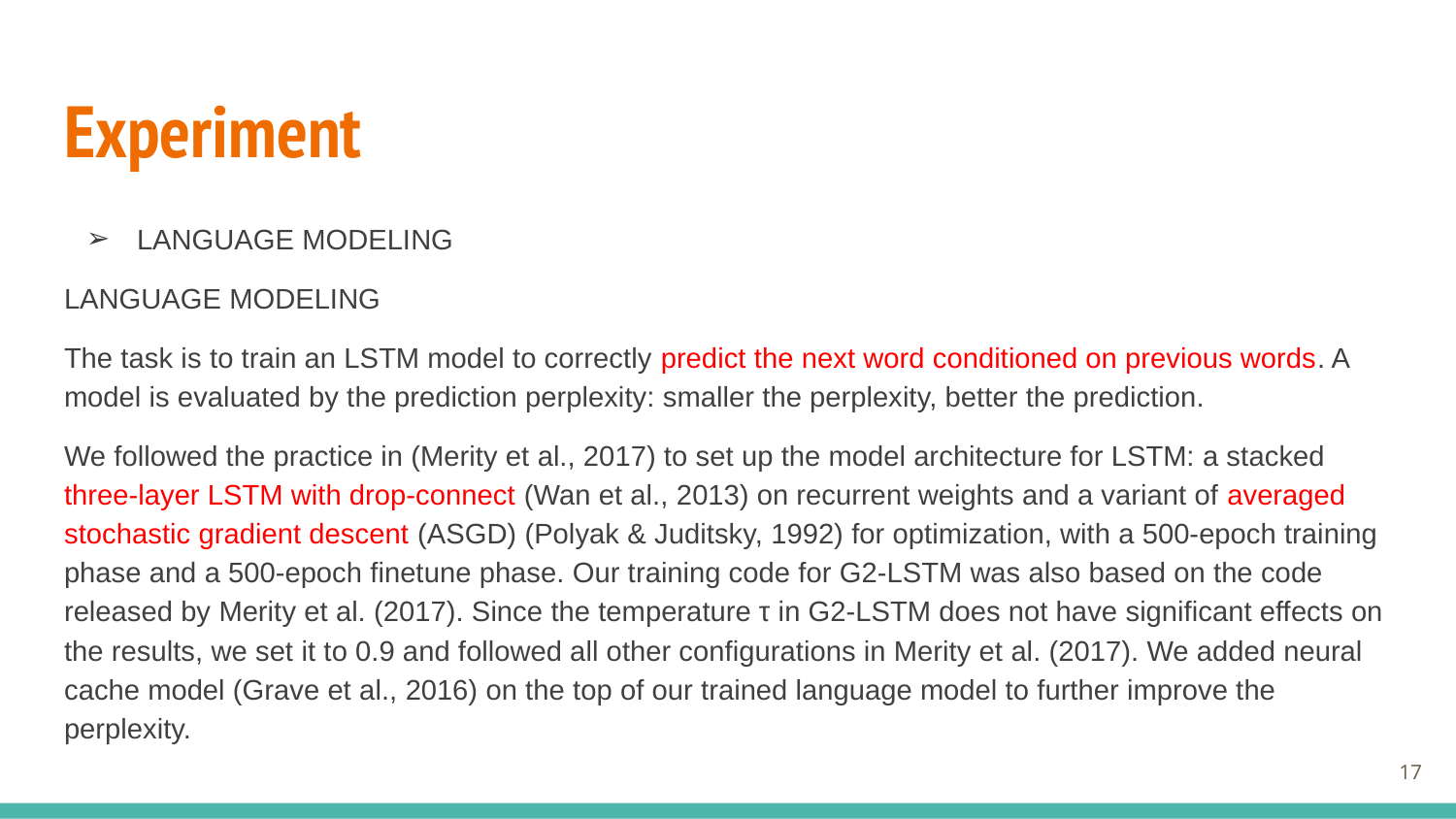

# Experiment
LANGUAGE MODELING
LANGUAGE MODELING
The task is to train an LSTM model to correctly predict the next word conditioned on previous words. A model is evaluated by the prediction perplexity: smaller the perplexity, better the prediction.
We followed the practice in (Merity et al., 2017) to set up the model architecture for LSTM: a stacked three-layer LSTM with drop-connect (Wan et al., 2013) on recurrent weights and a variant of averaged stochastic gradient descent (ASGD) (Polyak & Juditsky, 1992) for optimization, with a 500-epoch training phase and a 500-epoch finetune phase. Our training code for G2-LSTM was also based on the code released by Merity et al. (2017). Since the temperature τ in G2-LSTM does not have significant effects on the results, we set it to 0.9 and followed all other configurations in Merity et al. (2017). We added neural cache model (Grave et al., 2016) on the top of our trained language model to further improve the perplexity.

17